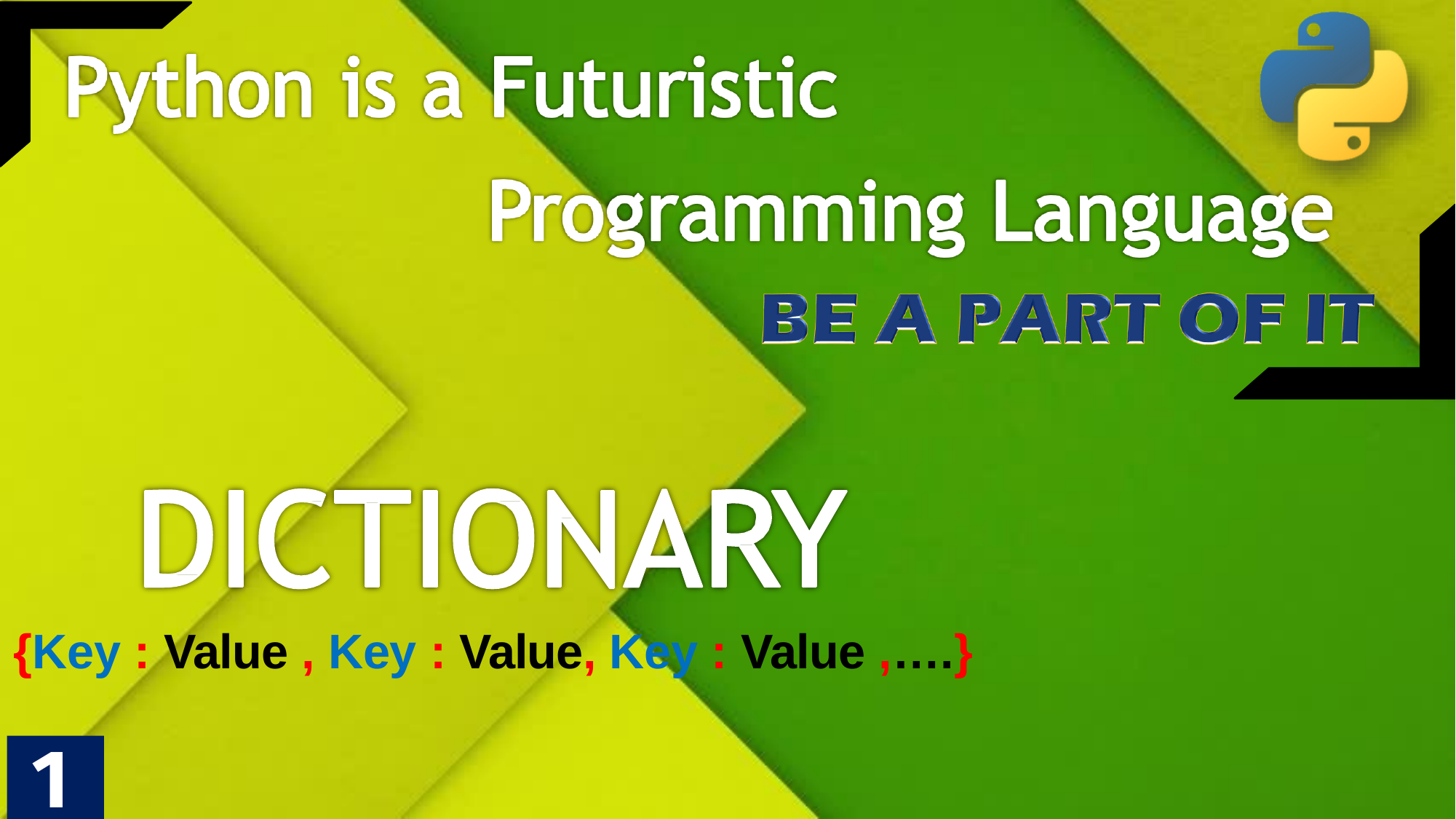

{Key : Value , Key : Value, Key : Value ,….}

1